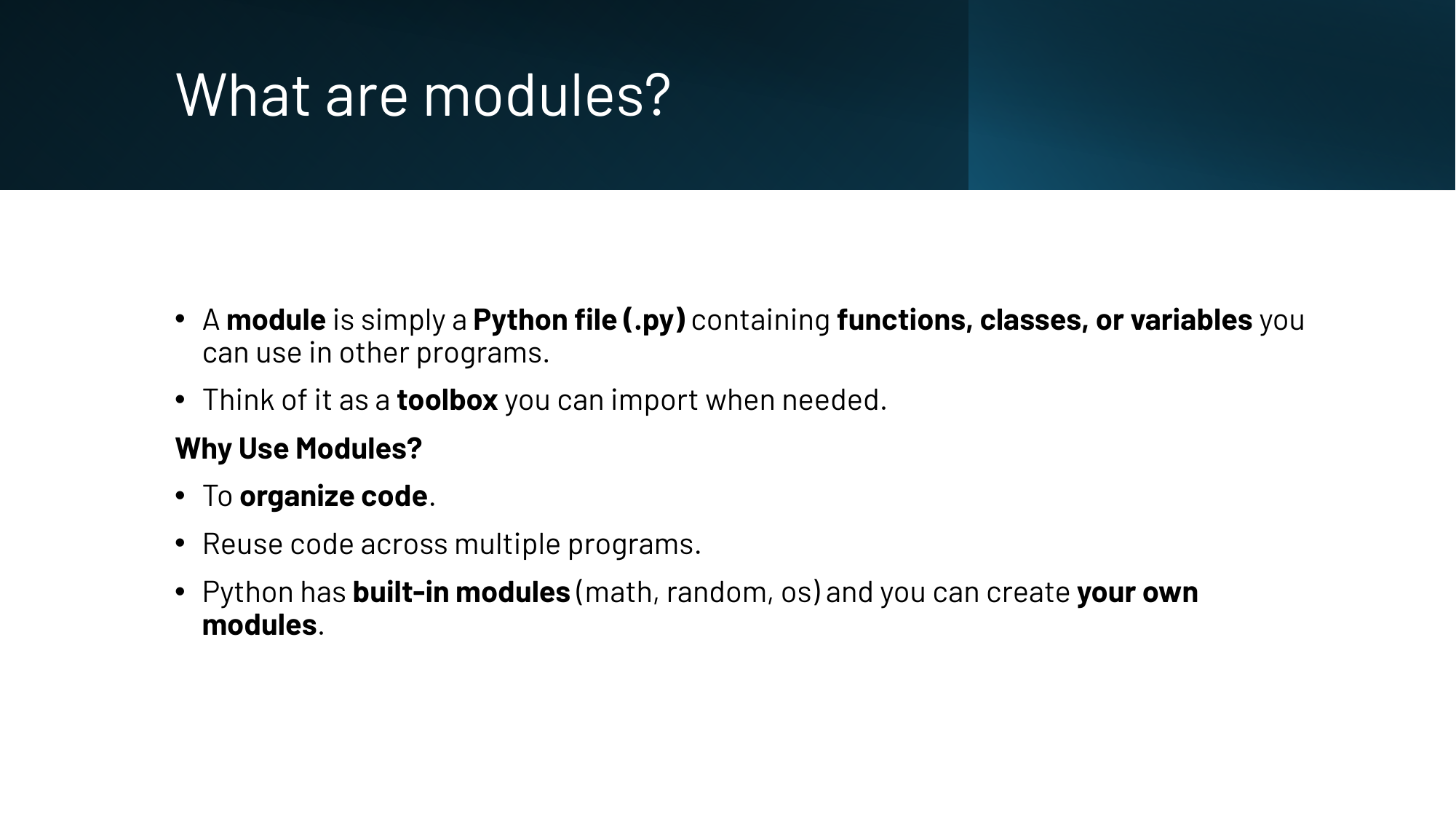

# What are modules?
A module is simply a Python file (.py) containing functions, classes, or variables you can use in other programs.
Think of it as a toolbox you can import when needed.
Why Use Modules?
To organize code.
Reuse code across multiple programs.
Python has built-in modules (math, random, os) and you can create your own modules.